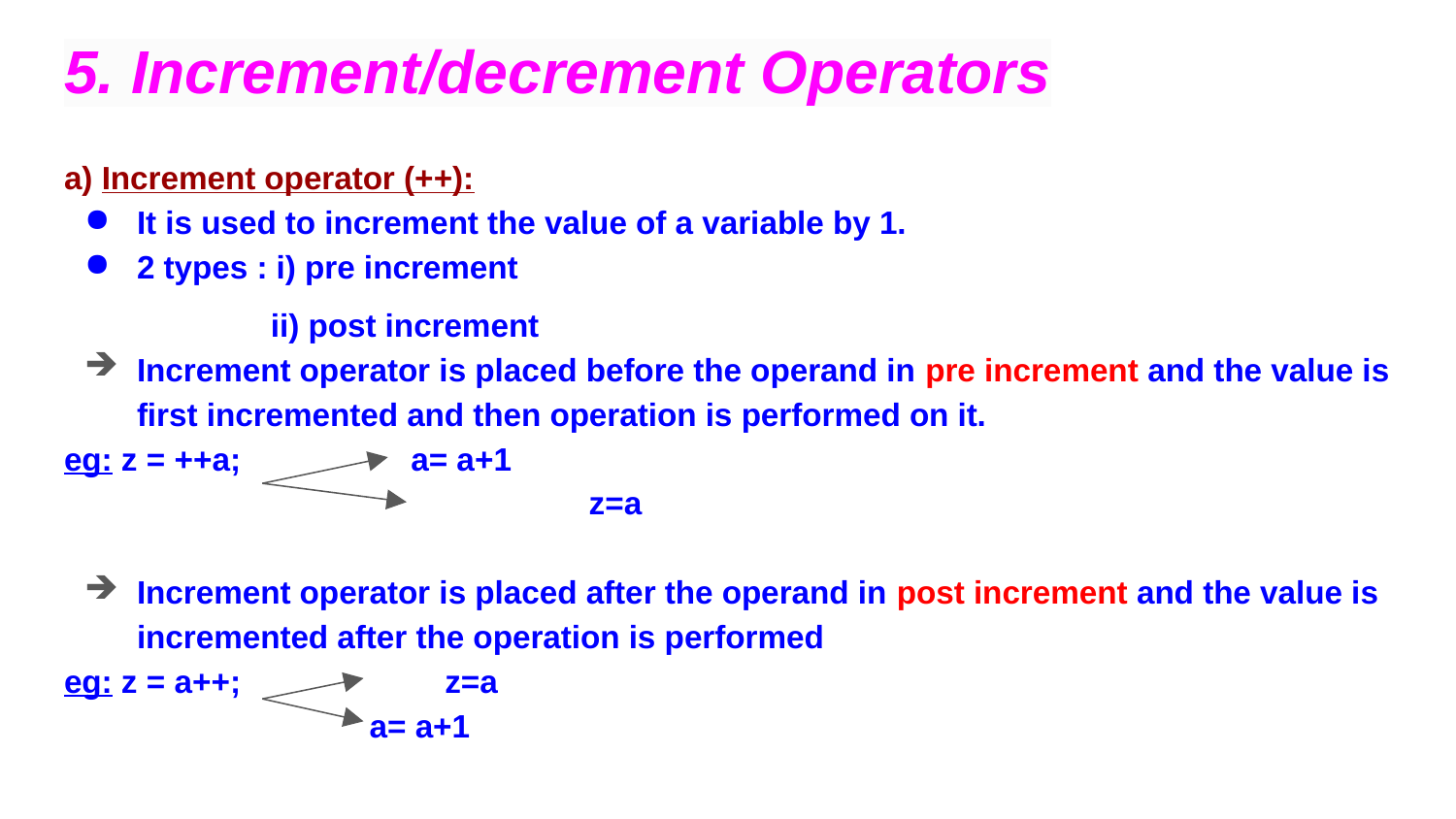

# 5. Increment/decrement Operators

a) Increment operator (++):
It is used to increment the value of a variable by 1.
2 types : i) pre increment
                       ii) post increment
Increment operator is placed before the operand in pre increment and the value is first incremented and then operation is performed on it.
eg: z = ++a;                   a= a+1
		                          z=a

Increment operator is placed after the operand in post increment and the value is incremented after the operation is performed
eg: z = a++; 	          z=a
                                  a= a+1